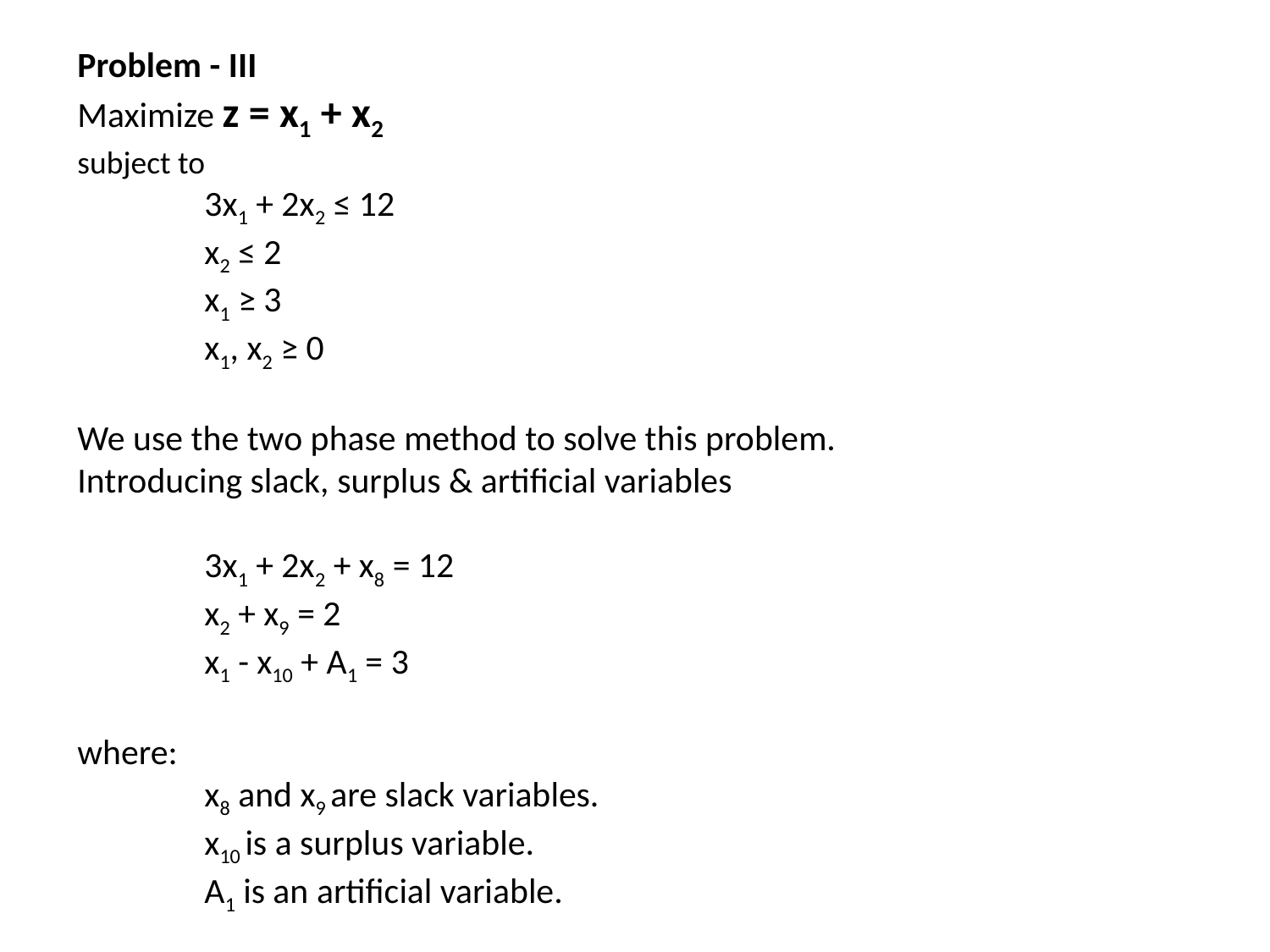

Problem - III
Maximize z = x1 + x2
subject to
	3x1 + 2x2 ≤ 12
	x2 ≤ 2
	x1 ≥ 3
	x1, x2 ≥ 0

We use the two phase method to solve this problem.
Introducing slack, surplus & artificial variables

	3x1 + 2x2 + x8 = 12
	x2 + x9 = 2
	x1 - x10 + A1 = 3

where:
	x8 and x9 are slack variables.
	x10 is a surplus variable.
	A1 is an artificial variable.